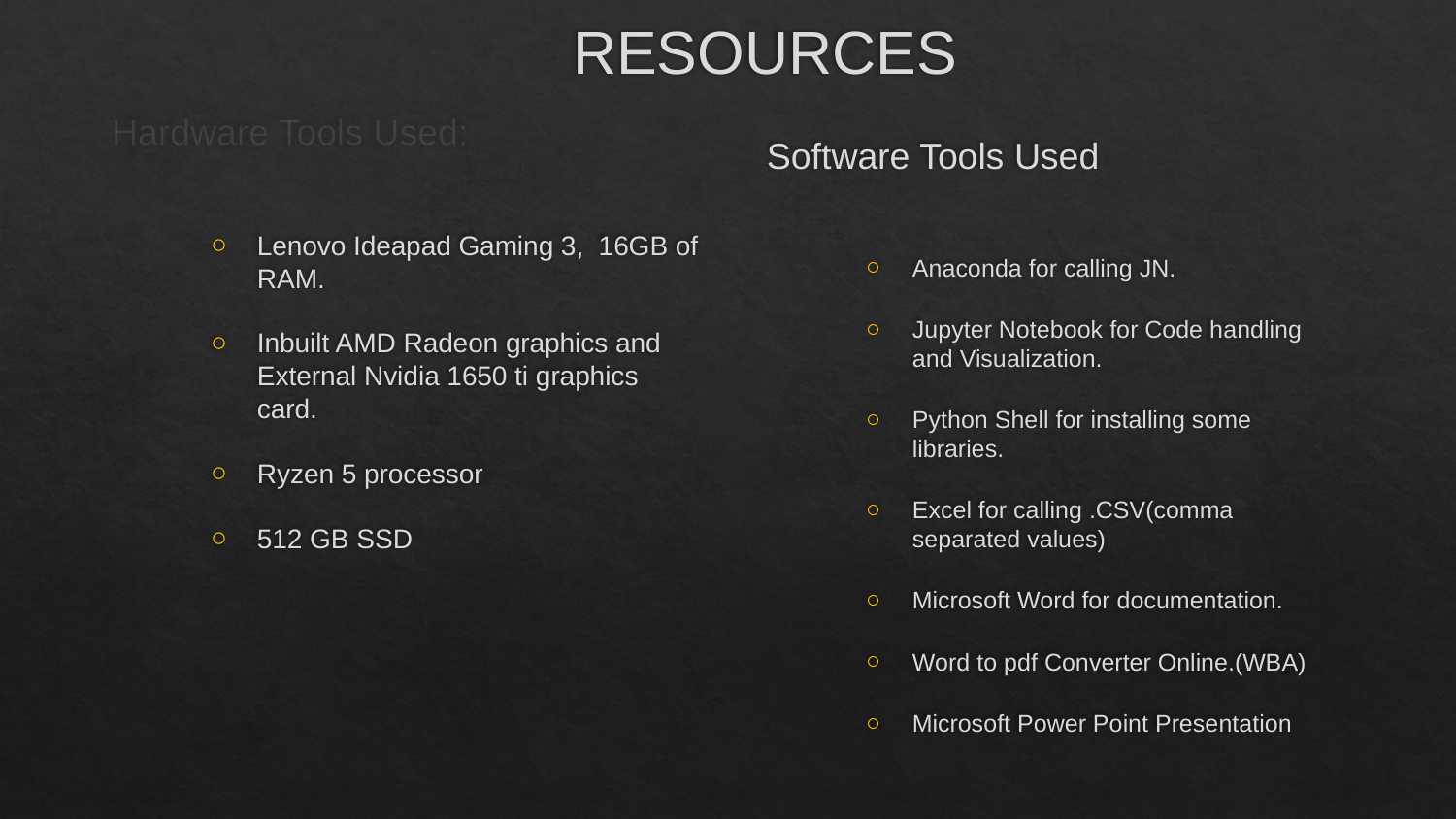

# RESOURCES
Hardware Tools Used:

Lenovo Ideapad Gaming 3,  16GB of RAM.
Inbuilt AMD Radeon graphics and External Nvidia 1650 ti graphics card.
Ryzen 5 processor
512 GB SSD
Software Tools Used

Anaconda for calling JN.
Jupyter Notebook for Code handling and Visualization.
Python Shell for installing some libraries.
Excel for calling .CSV(comma separated values)
Microsoft Word for documentation.
Word to pdf Converter Online.(WBA)
Microsoft Power Point Presentation